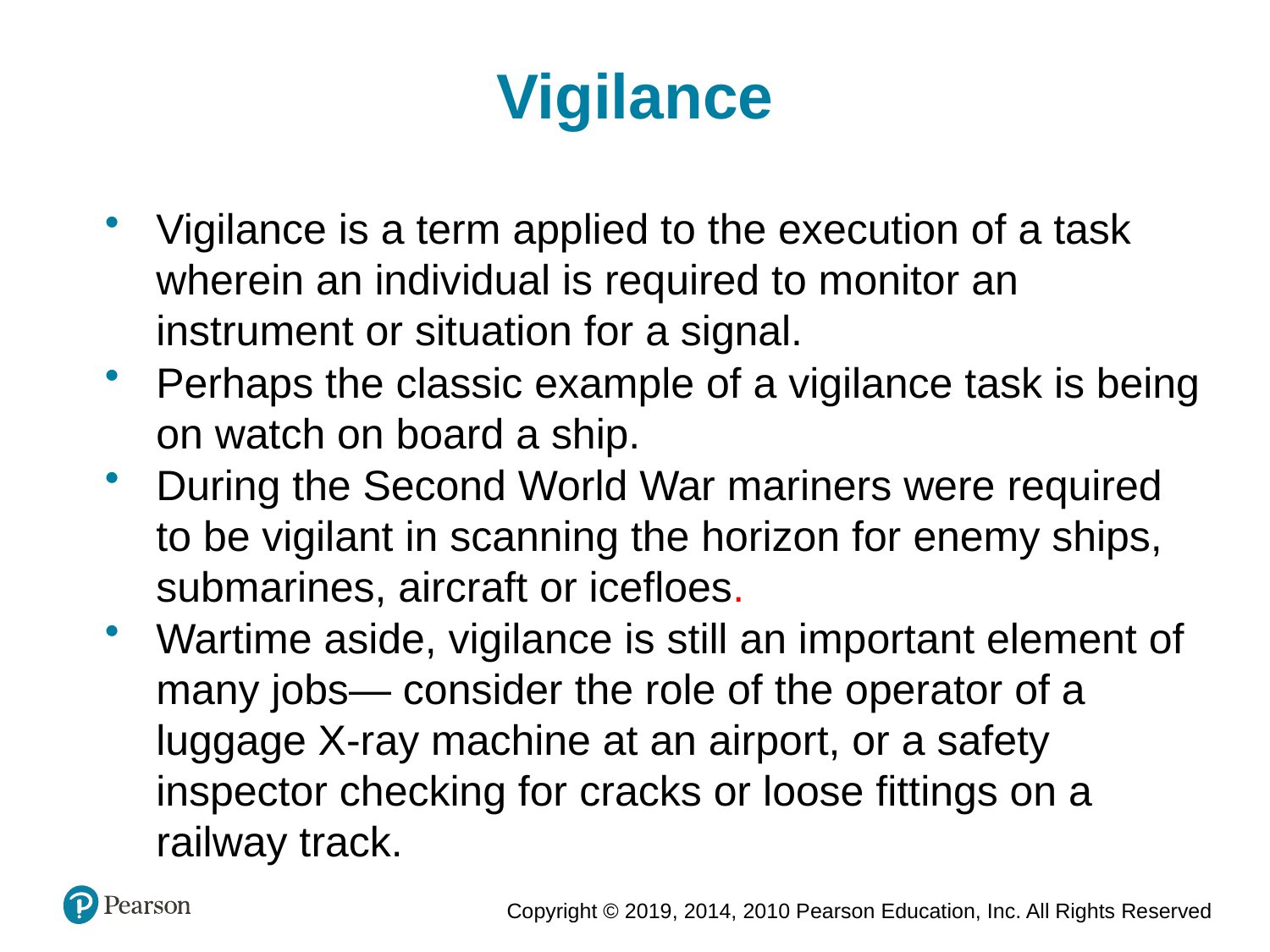

Vigilance
Vigilance is a term applied to the execution of a task wherein an individual is required to monitor an instrument or situation for a signal.
Perhaps the classic example of a vigilance task is being on watch on board a ship.
During the Second World War mariners were required to be vigilant in scanning the horizon for enemy ships, submarines, aircraft or icefloes.
Wartime aside, vigilance is still an important element of many jobs— consider the role of the operator of a luggage X-ray machine at an airport, or a safety inspector checking for cracks or loose fittings on a railway track.